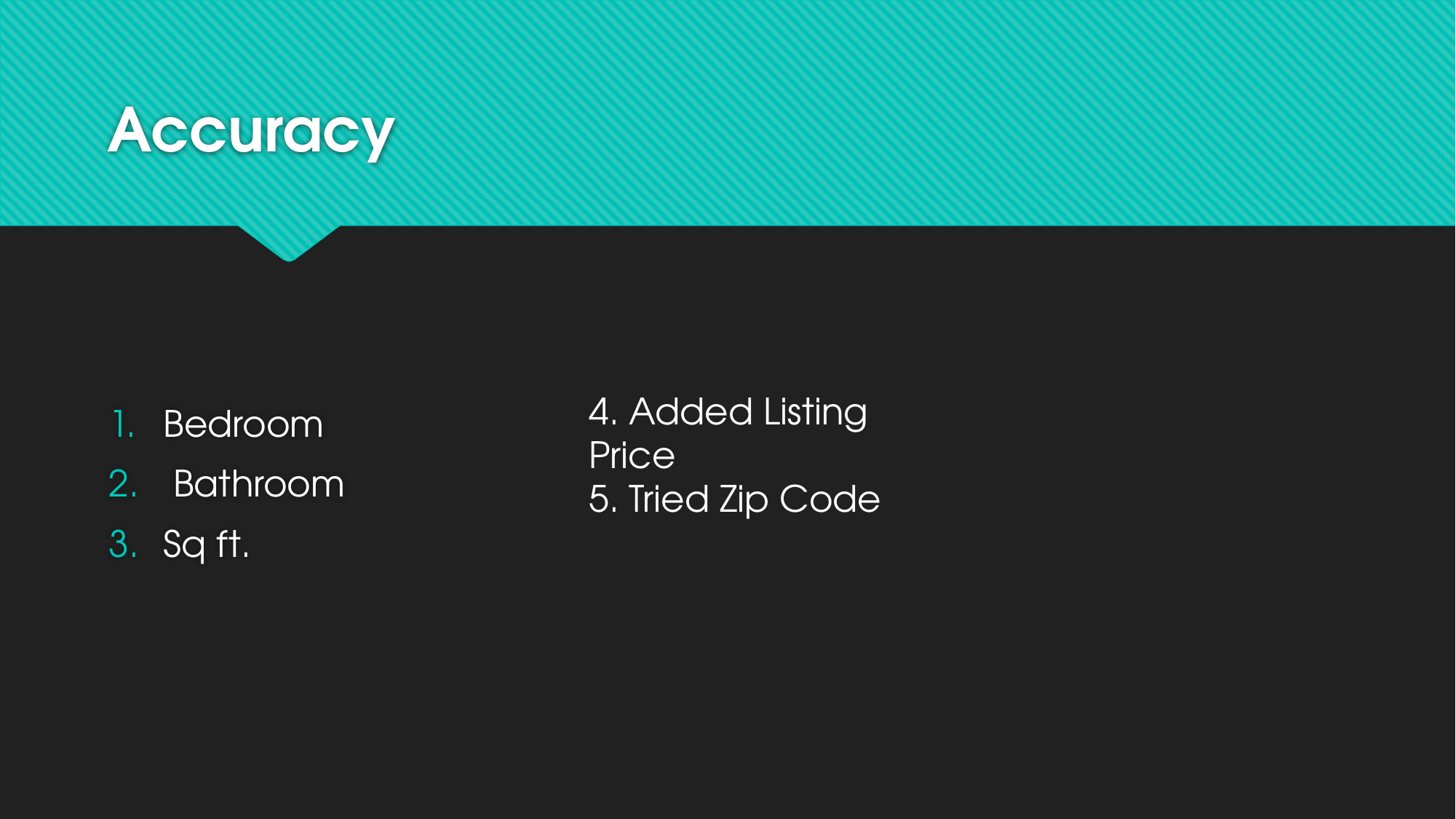

# Accuracy
Bedroom
 Bathroom
Sq ft.
4. Added Listing Price
5. Tried Zip Code